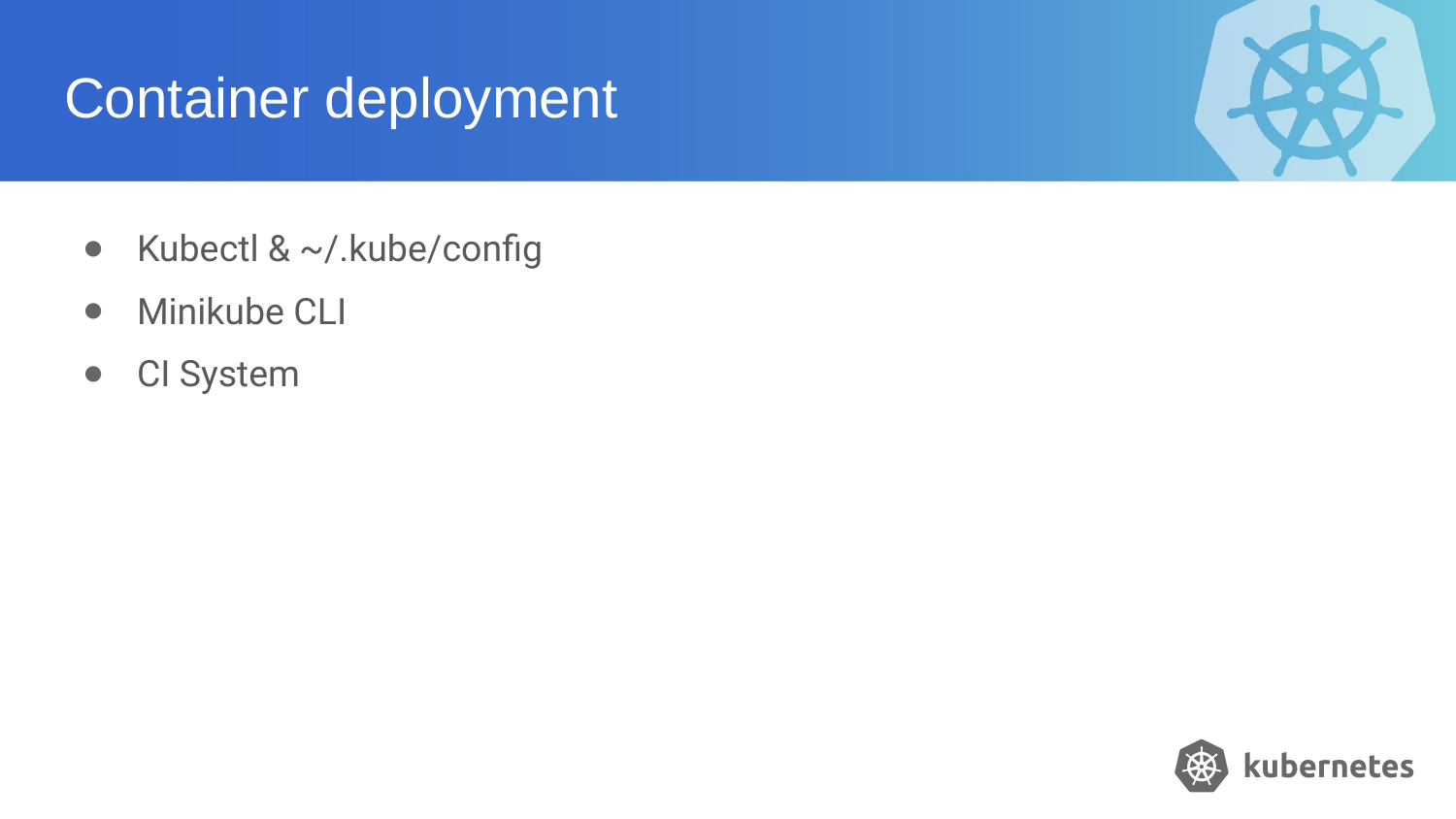

# Container deployment
Kubectl & ~/.kube/config
Minikube CLI
CI System